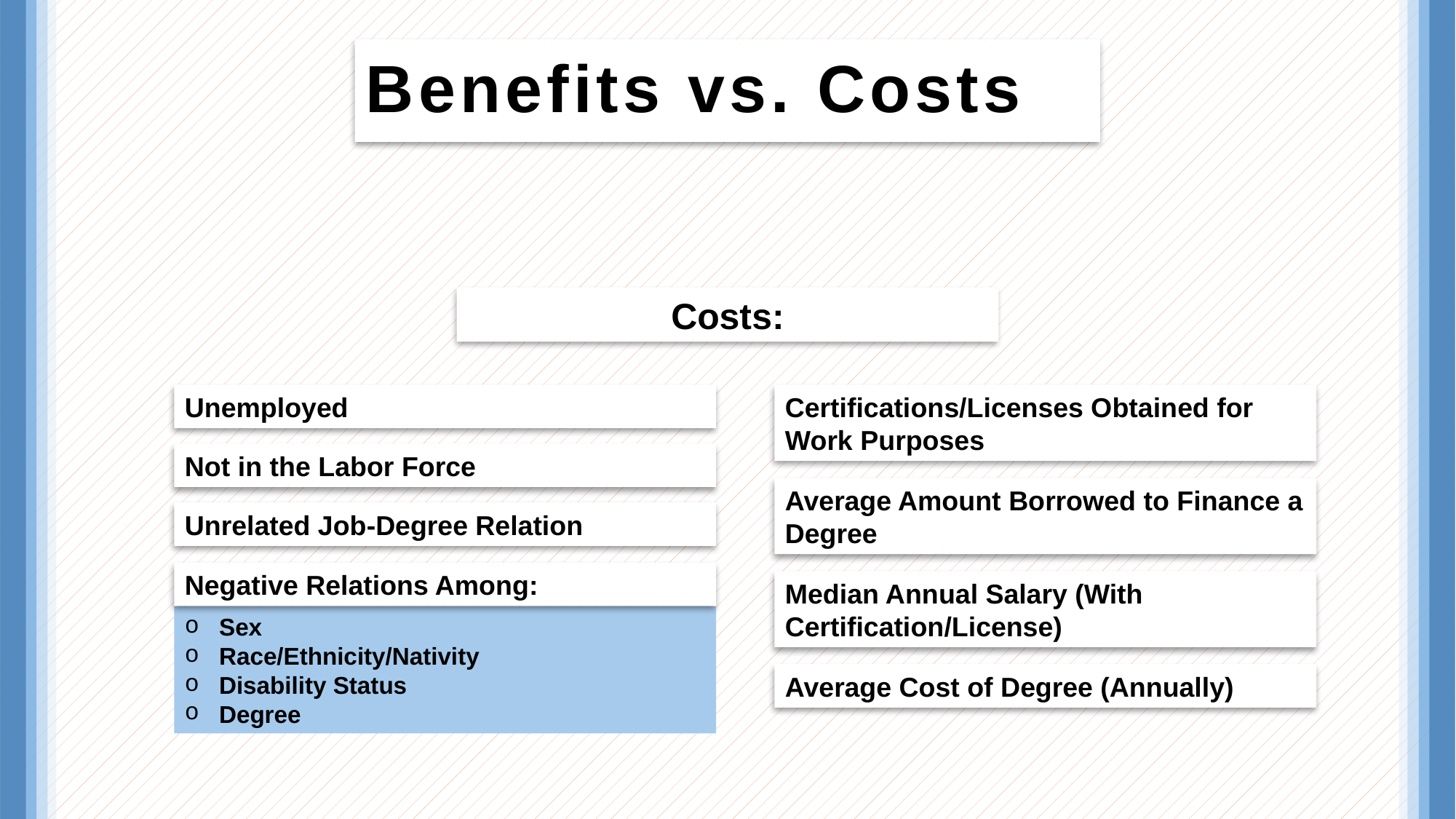

Benefits vs. Costs
Costs:
Unemployed
Certifications/Licenses Obtained for Work Purposes
Not in the Labor Force
Average Amount Borrowed to Finance a Degree
Unrelated Job-Degree Relation
Negative Relations Among:
Median Annual Salary (With Certification/License)
Sex
Race/Ethnicity/Nativity
Disability Status
Degree
Average Cost of Degree (Annually)